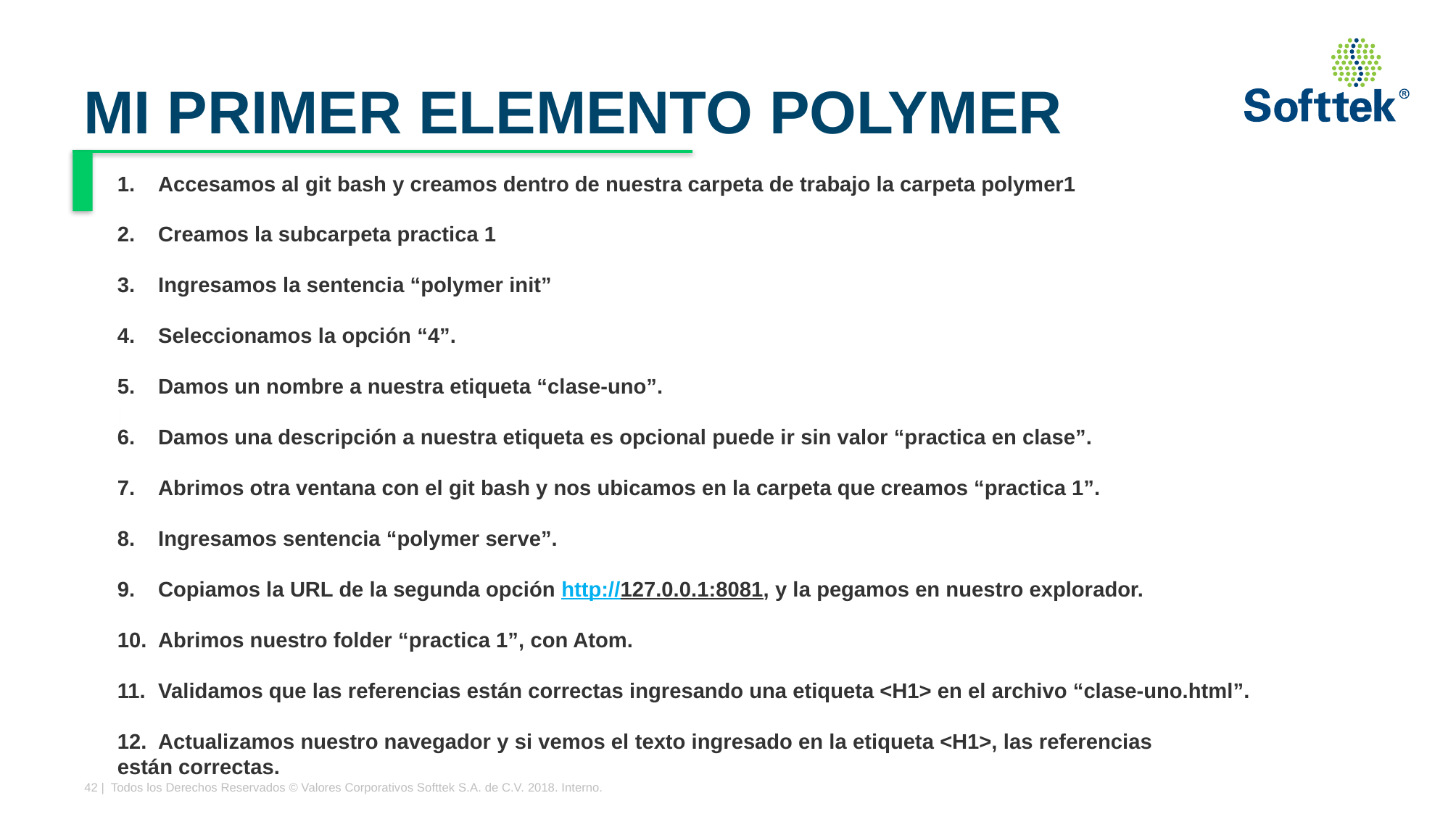

# MI PRIMER ELEMENTO POLYMER

Accesamos al git bash y creamos dentro de nuestra carpeta de trabajo la carpeta polymer1

Creamos la subcarpeta practica 1

Ingresamos la sentencia “polymer init”

Seleccionamos la opción “4”.

Damos un nombre a nuestra etiqueta “clase-uno”.

Damos una descripción a nuestra etiqueta es opcional puede ir sin valor “practica en clase”.

Abrimos otra ventana con el git bash y nos ubicamos en la carpeta que creamos “practica 1”.

Ingresamos sentencia “polymer serve”.

Copiamos la URL de la segunda opción http://127.0.0.1:8081, y la pegamos en nuestro explorador.

Abrimos nuestro folder “practica 1”, con Atom.

Validamos que las referencias están correctas ingresando una etiqueta <H1> en el archivo “clase-uno.html”.

Actualizamos nuestro navegador y si vemos el texto ingresado en la etiqueta <H1>, las referencias
están correctas.